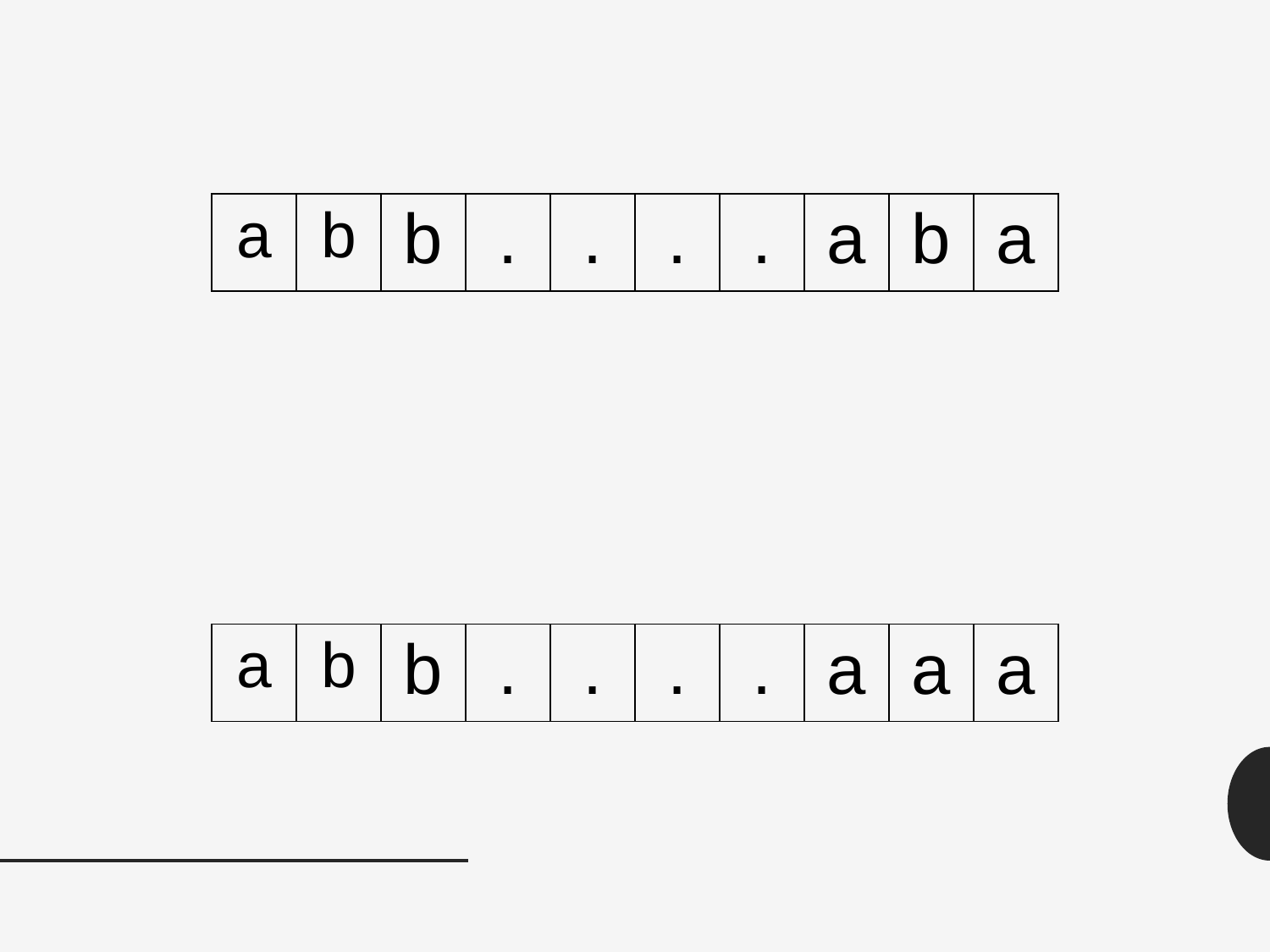

| a | b | b | . | . | . | . | a | b | a |
| --- | --- | --- | --- | --- | --- | --- | --- | --- | --- |
| a | b | b | . | . | . | . | a | a | a |
| --- | --- | --- | --- | --- | --- | --- | --- | --- | --- |